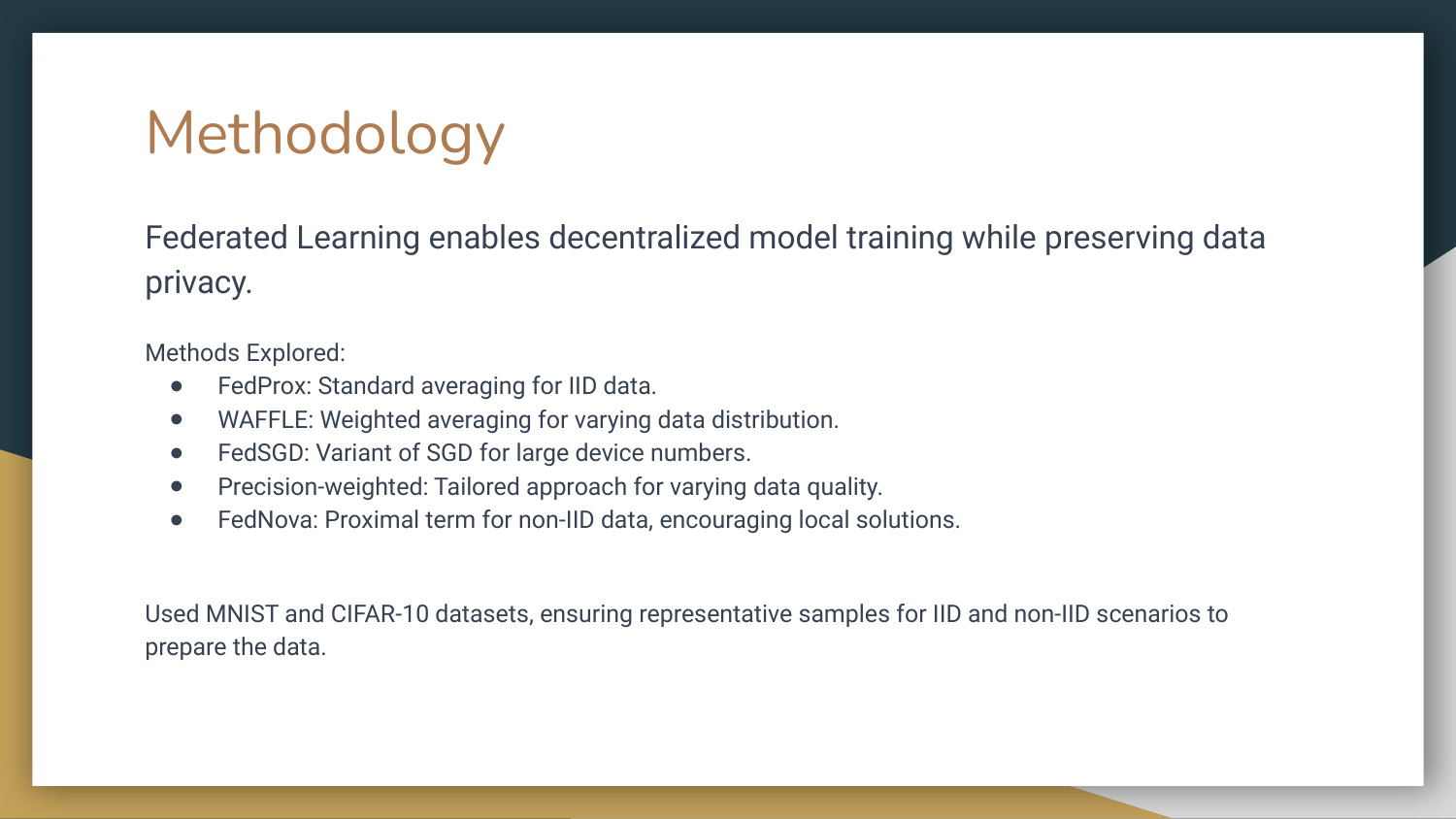

# Methodology
Federated Learning enables decentralized model training while preserving data privacy.

Methods Explored:
FedProx: Standard averaging for IID data.
WAFFLE: Weighted averaging for varying data distribution.
FedSGD: Variant of SGD for large device numbers.
Precision-weighted: Tailored approach for varying data quality.
FedNova: Proximal term for non-IID data, encouraging local solutions.

Used MNIST and CIFAR-10 datasets, ensuring representative samples for IID and non-IID scenarios to prepare the data.